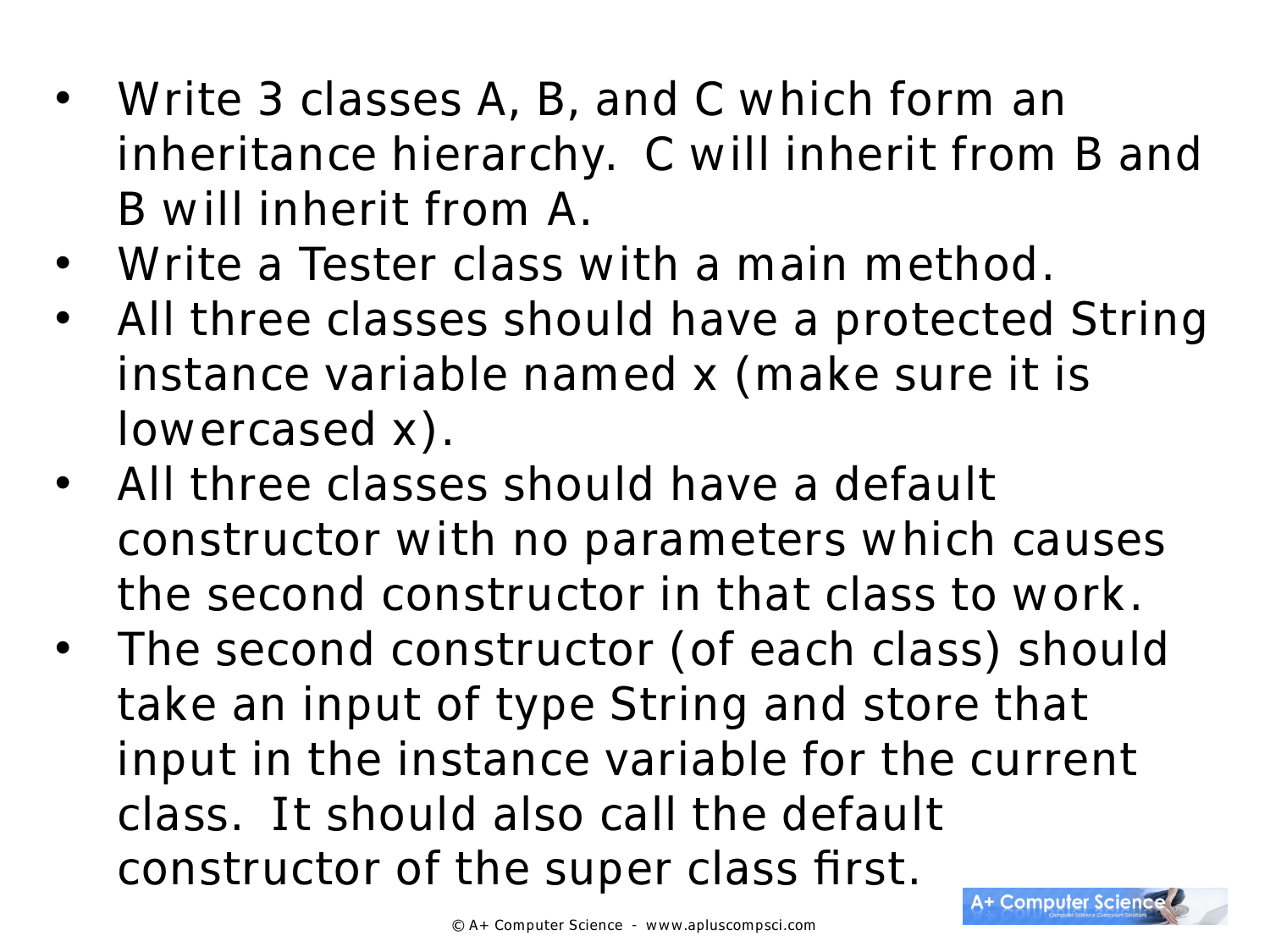

Write 3 classes A, B, and C which form an inheritance hierarchy.  C will inherit from B and B will inherit from A.
Write a Tester class with a main method.
All three classes should have a protected String instance variable named x (make sure it is lowercased x).
All three classes should have a default constructor with no parameters which causes the second constructor in that class to work.
The second constructor (of each class) should take an input of type String and store that input in the instance variable for the current class.  It should also call the default constructor of the super class first.

© A+ Computer Science  -  www.apluscompsci.com